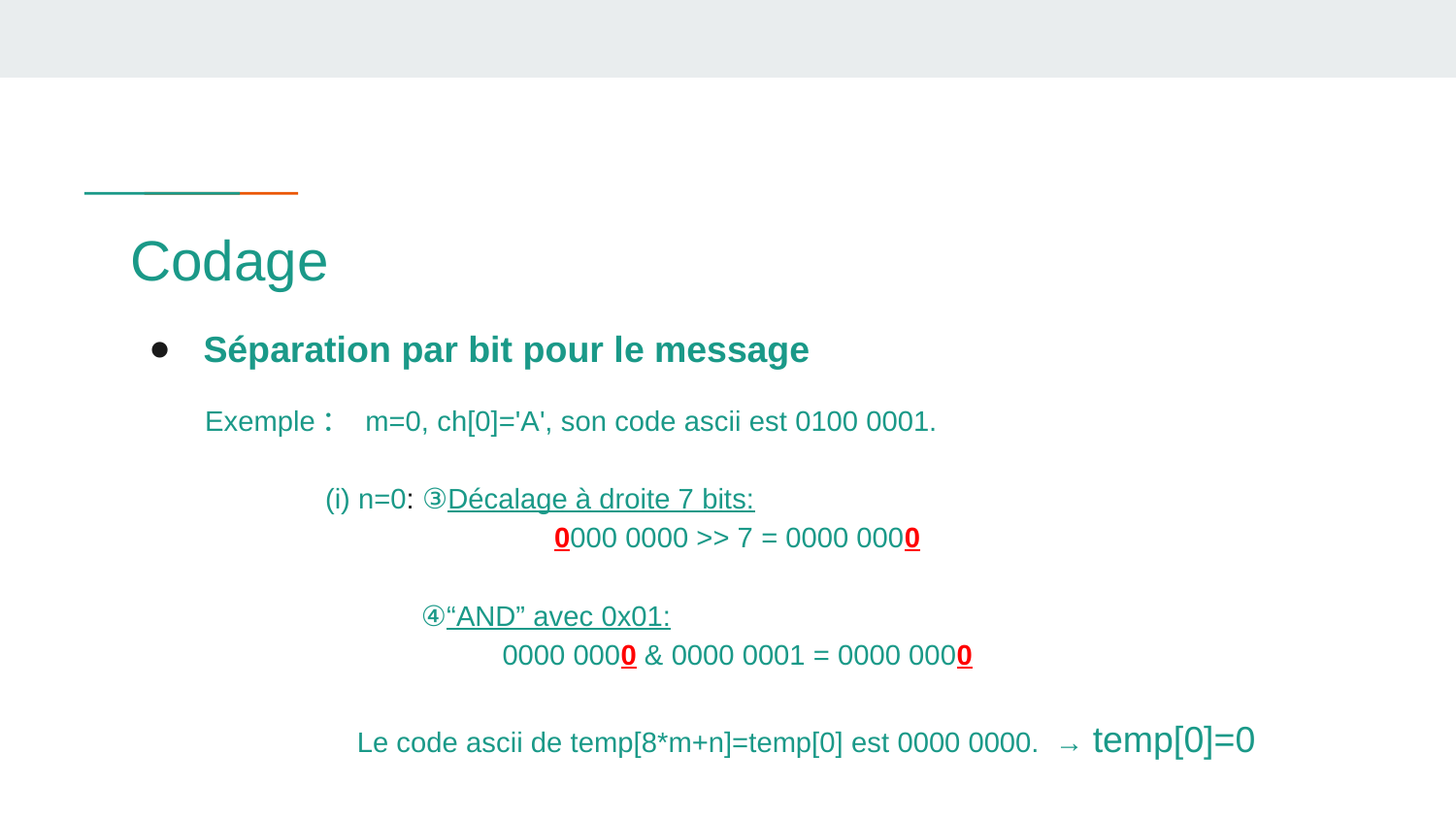

# Codage
Séparation par bit pour le message

       Exemple： m=0, ch[0]='A', son code ascii est 0100 0001.

                      (i) n=0: ③Décalage à droite 7 bits:
0000 0000 >> 7 = 0000 0000

                                  ④“AND” avec 0x01:
0000 0000 & 0000 0001 = 0000 0000

                          Le code ascii de temp[8*m+n]=temp[0] est 0000 0000.  → temp[0]=0
19